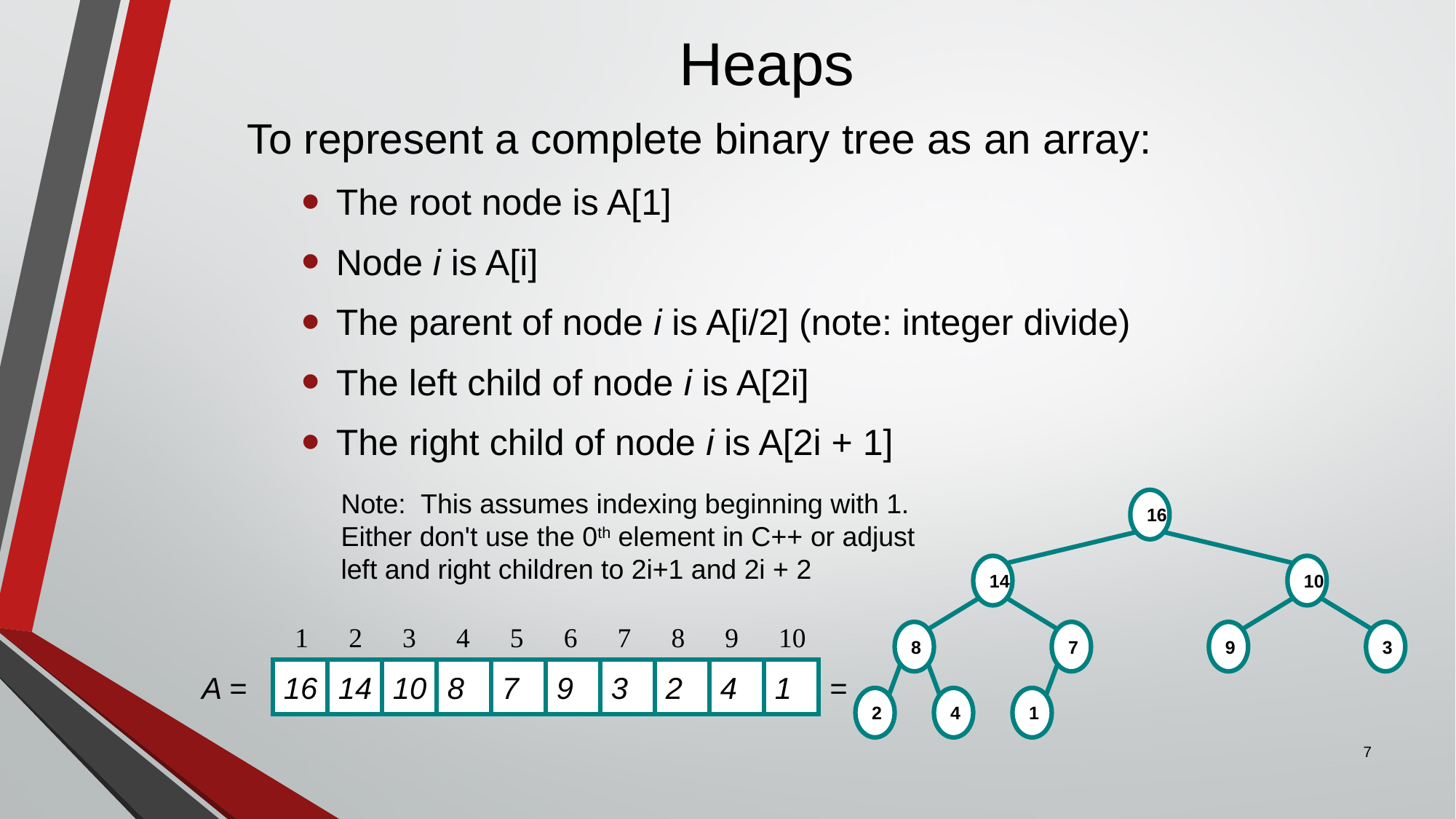

# Heaps
To represent a complete binary tree as an array:
The root node is A[1]
Node i is A[i]
The parent of node i is A[i/2] (note: integer divide)
The left child of node i is A[2i]
The right child of node i is A[2i + 1]
Note:  This assumes indexing beginning with 1.  Either don't use the 0th element in C++ or adjust left and right children to 2i+1 and 2i + 2
16
14
10
8
7
9
3
2
4
1
1
2
3
4
5
6
7
8
9
10
A =
16
14
10
8
7
9
3
2
4
1
=
7